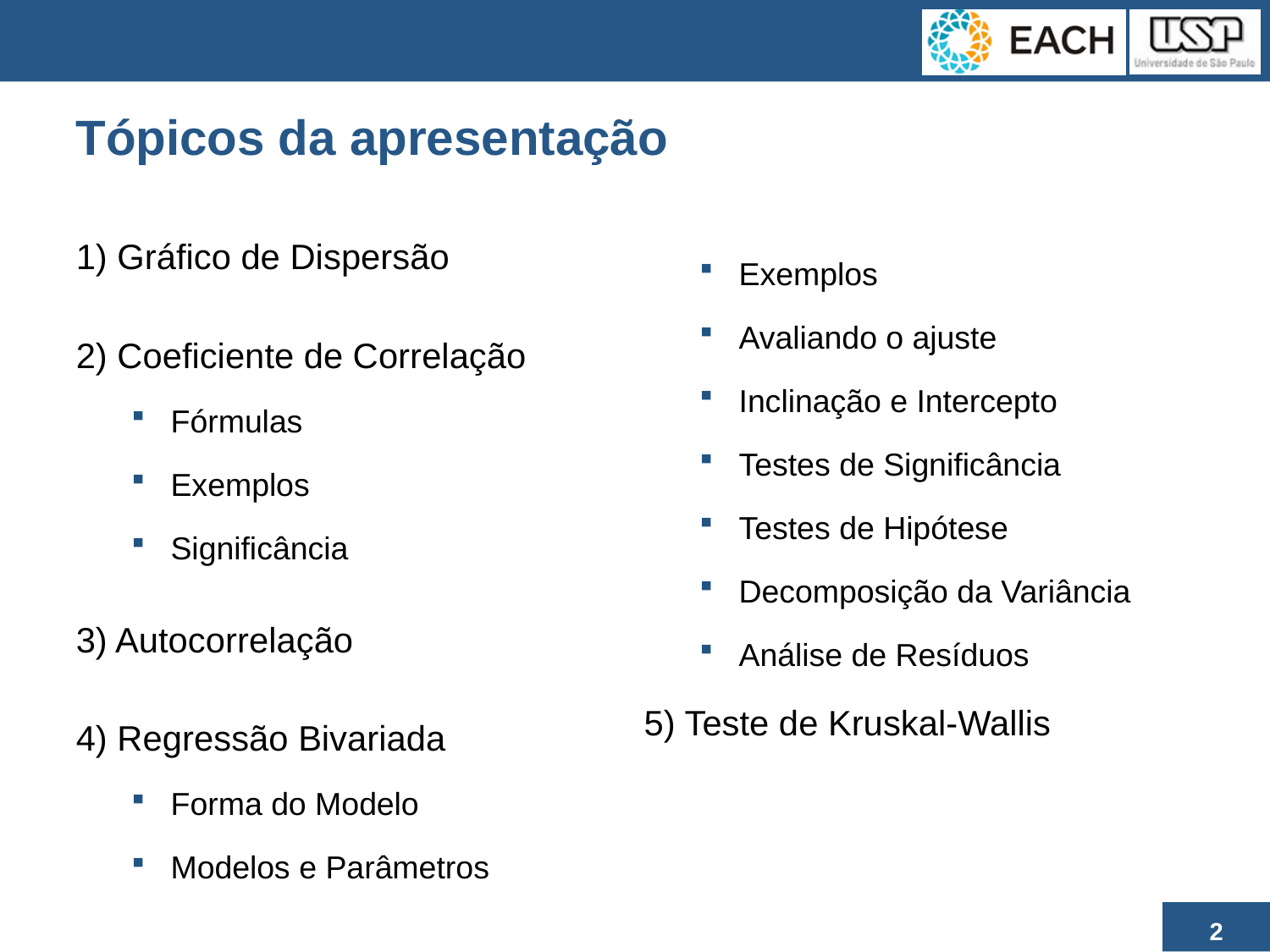

# Tópicos da apresentação
1) Gráfico de Dispersão

2) Coeficiente de Correlação
Fórmulas
Exemplos
Significância

3) Autocorrelação

4) Regressão Bivariada
Forma do Modelo
Modelos e Parâmetros

Exemplos
Avaliando o ajuste
Inclinação e Intercepto
Testes de Significância
Testes de Hipótese
Decomposição da Variância
Análise de Resíduos
5) Teste de Kruskal-Wallis